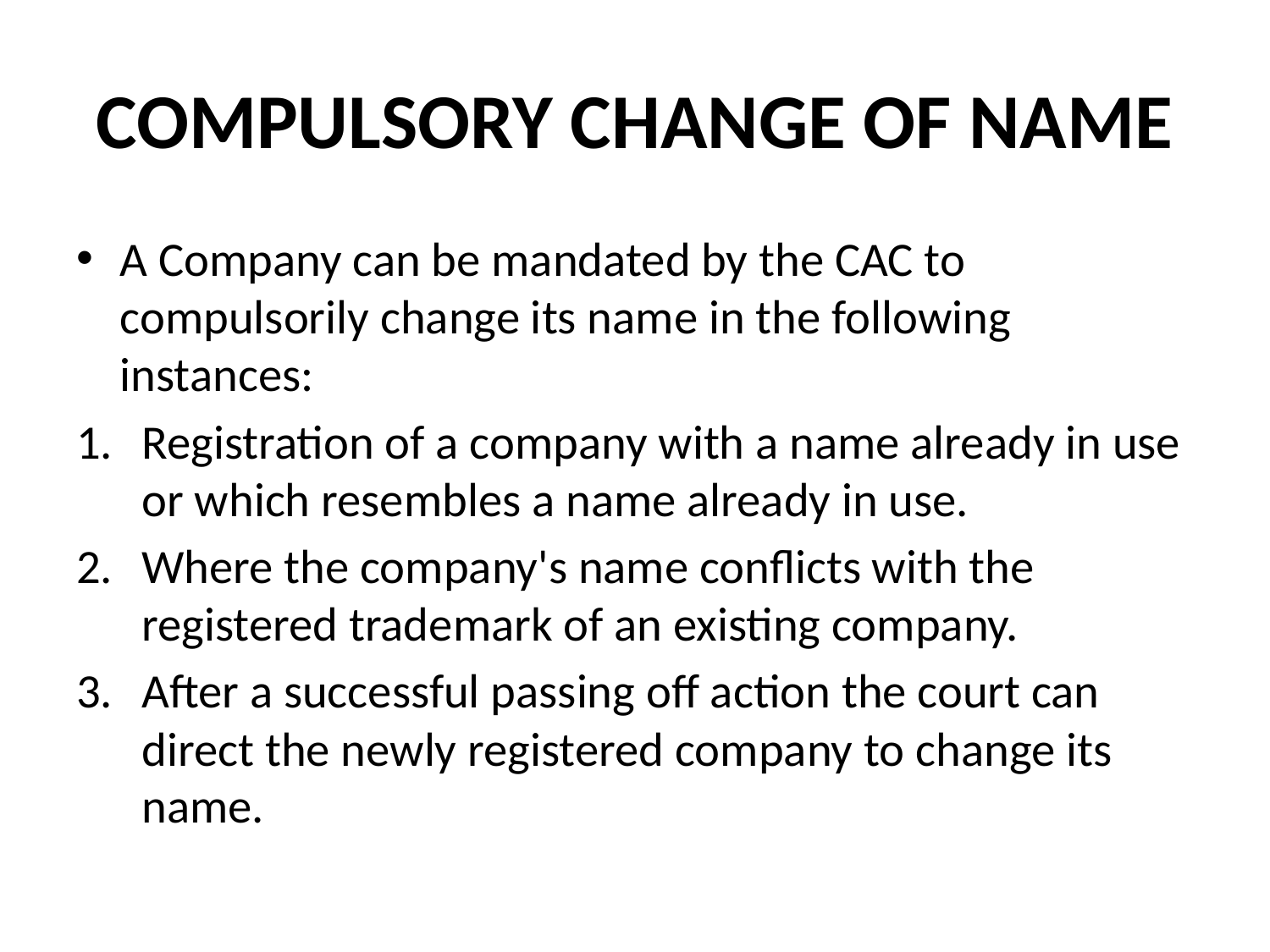

# COMPULSORY CHANGE OF NAME
A Company can be mandated by the CAC to compulsorily change its name in the following instances:
Registration of a company with a name already in use or which resembles a name already in use.
Where the company's name conflicts with the registered trademark of an existing company.
After a successful passing off action the court can direct the newly registered company to change its name.